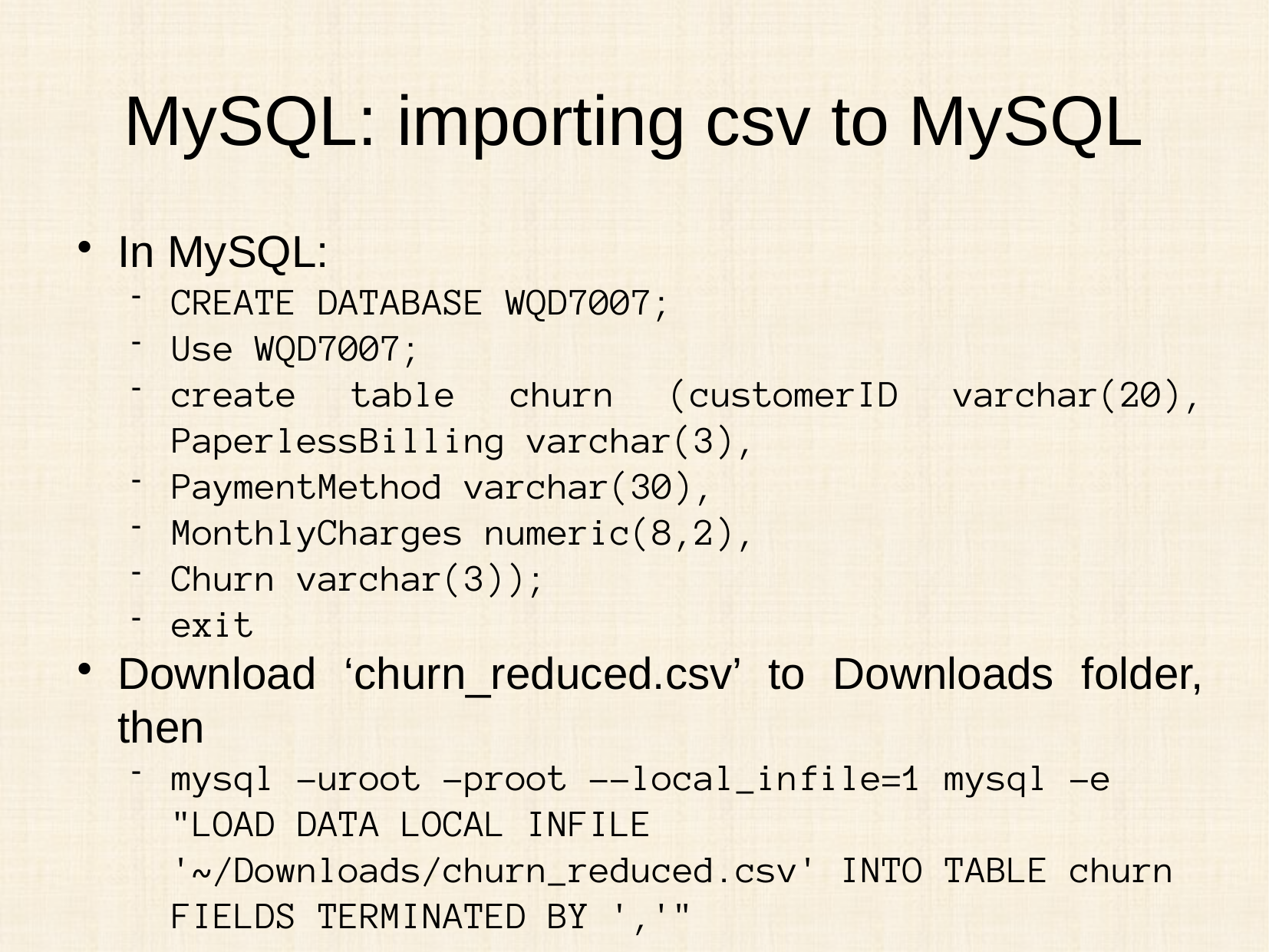

MySQL: importing csv to MySQL
In MySQL:
CREATE DATABASE WQD7007;
Use WQD7007;
create table churn (customerID varchar(20), PaperlessBilling varchar(3),
PaymentMethod varchar(30),
MonthlyCharges numeric(8,2),
Churn varchar(3));
exit
Download ‘churn_reduced.csv’ to Downloads folder, then
mysql -uroot -proot --local_infile=1 mysql -e "LOAD DATA LOCAL INFILE '~/Downloads/churn_reduced.csv' INTO TABLE churn FIELDS TERMINATED BY ','"